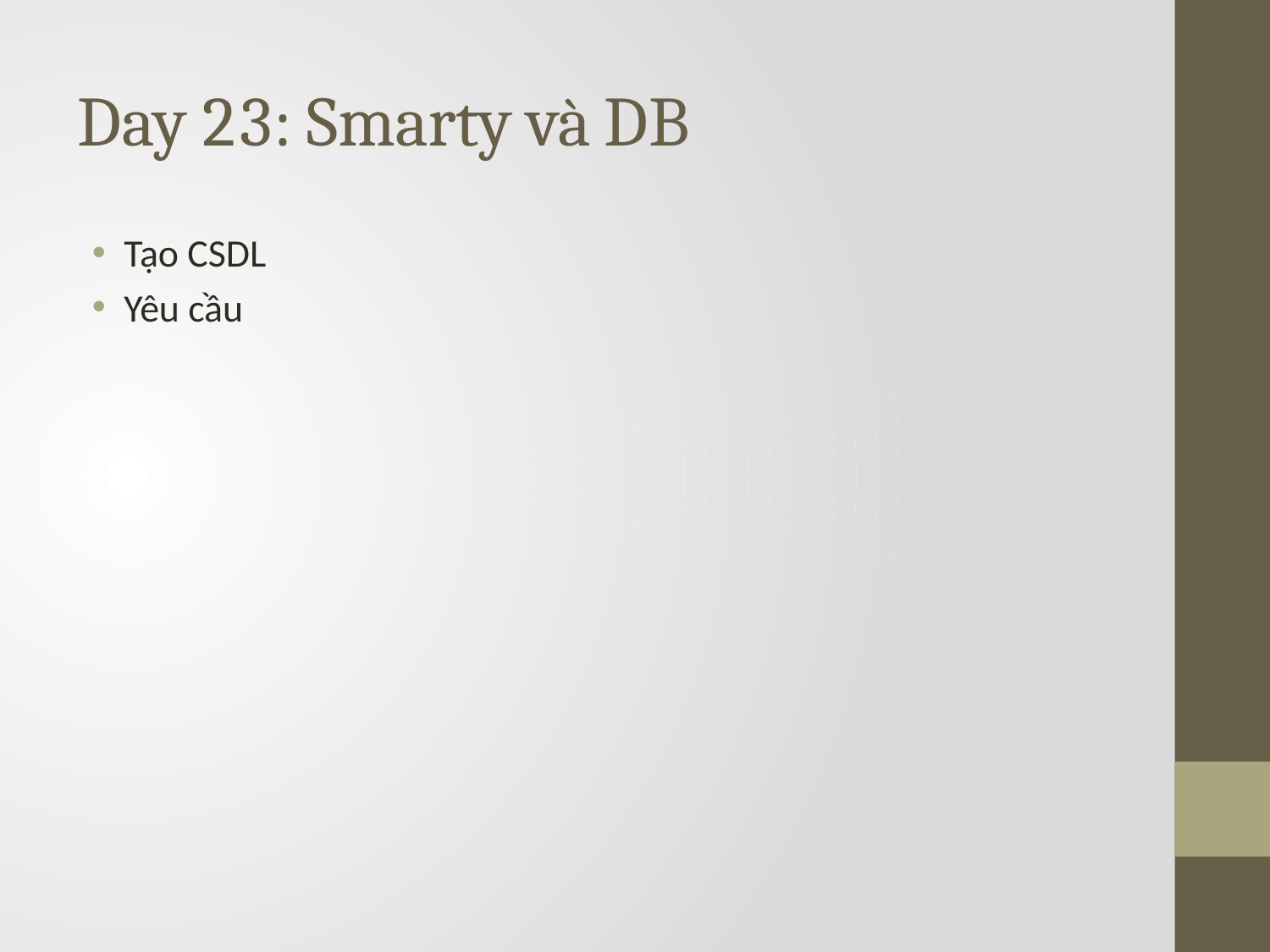

# Day 23: Smarty và DB
Tạo CSDL
Yêu cầu